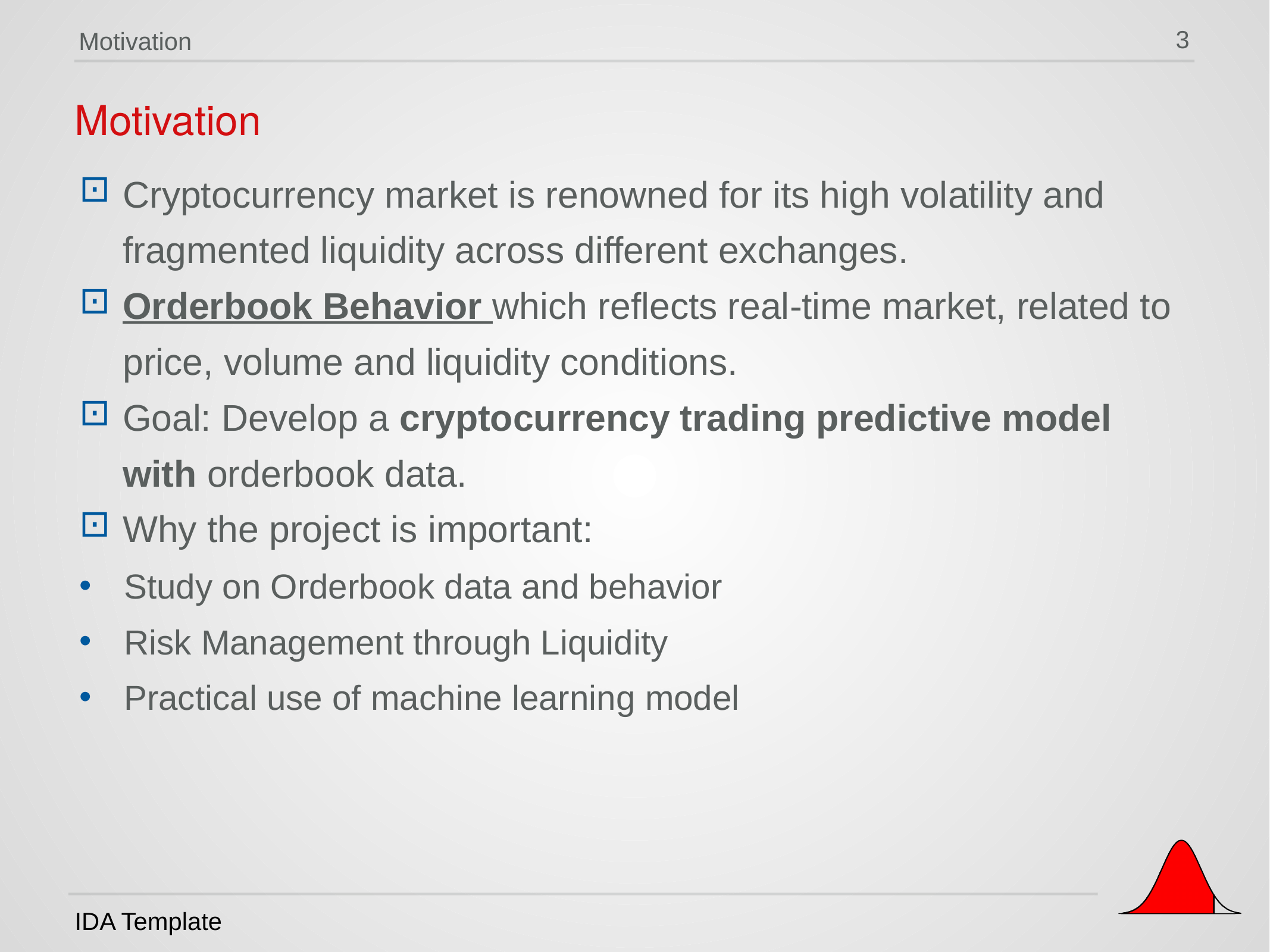

Motivation
3
Motivation
Cryptocurrency market is renowned for its high volatility and fragmented liquidity across different exchanges.
Orderbook Behavior which reflects real-time market, related to price, volume and liquidity conditions.
Goal: Develop a cryptocurrency trading predictive model with orderbook data.
Why the project is important:
Study on Orderbook data and behavior
Risk Management through Liquidity
Practical use of machine learning model

IDA Template